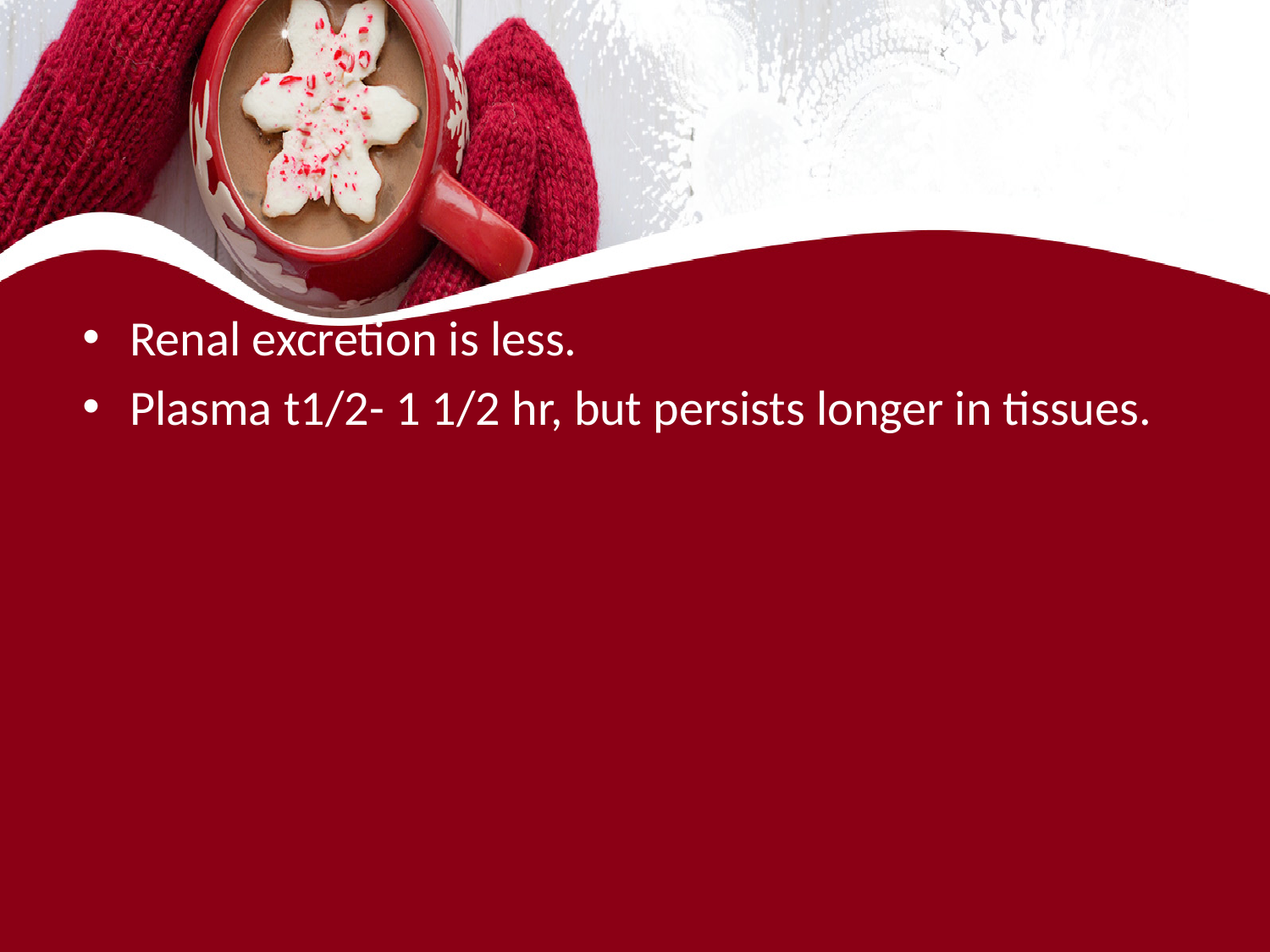

#
Renal excretion is less.
Plasma t1/2- 1 1/2 hr, but persists longer in tissues.